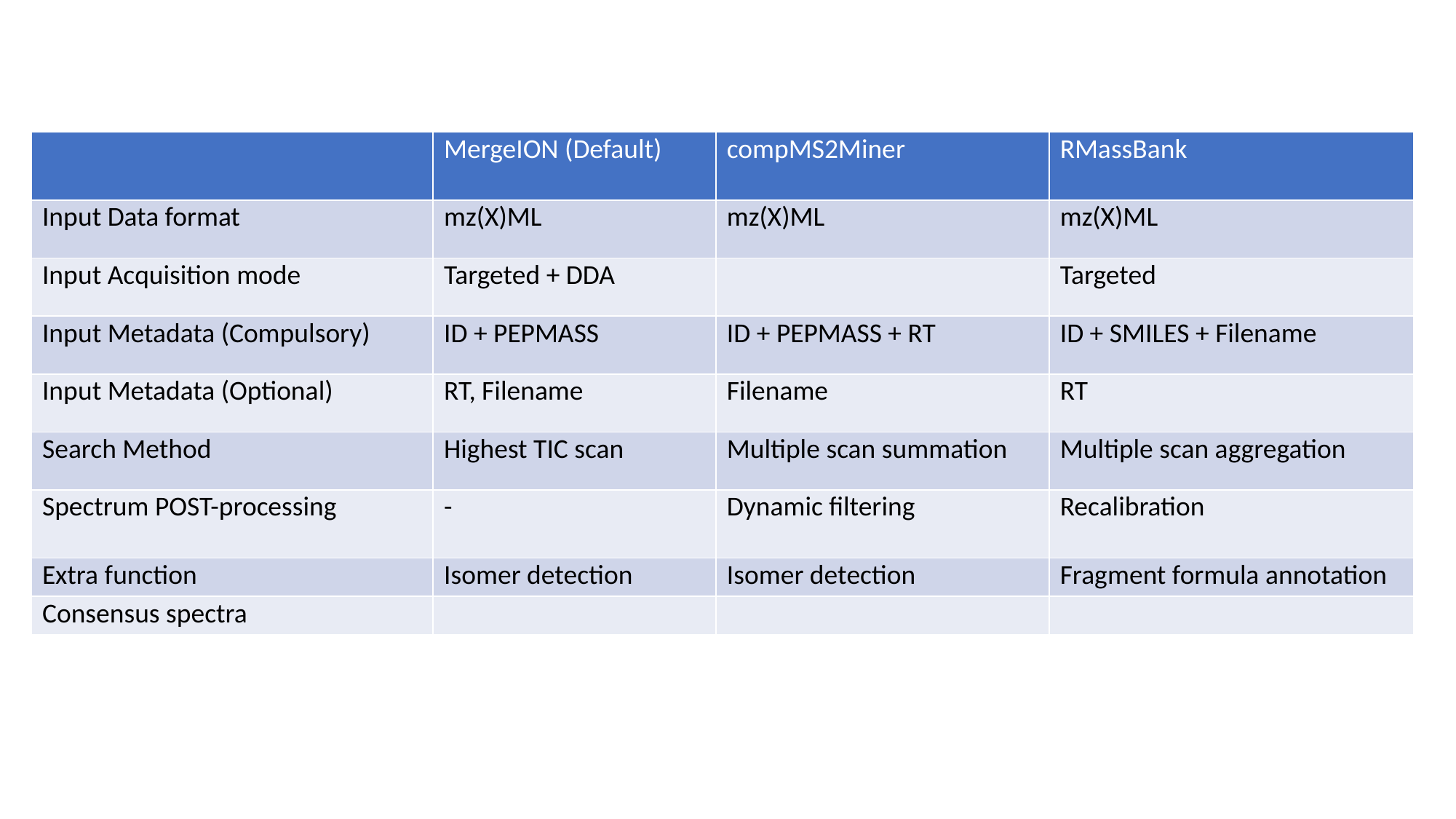

|  | MergeION (Default) | compMS2Miner | RMassBank |
| --- | --- | --- | --- |
| Input Data format | mz(X)ML | mz(X)ML | mz(X)ML |
| Input Acquisition mode | Targeted + DDA |  | Targeted |
| Input Metadata (Compulsory) | ID + PEPMASS | ID + PEPMASS + RT | ID + SMILES + Filename |
| Input Metadata (Optional) | RT, Filename | Filename | RT |
| Search Method | Highest TIC scan | Multiple scan summation | Multiple scan aggregation |
| Spectrum POST-processing | - | Dynamic filtering | Recalibration |
| Extra function | Isomer detection | Isomer detection | Fragment formula annotation |
| Consensus spectra |  |  |  |